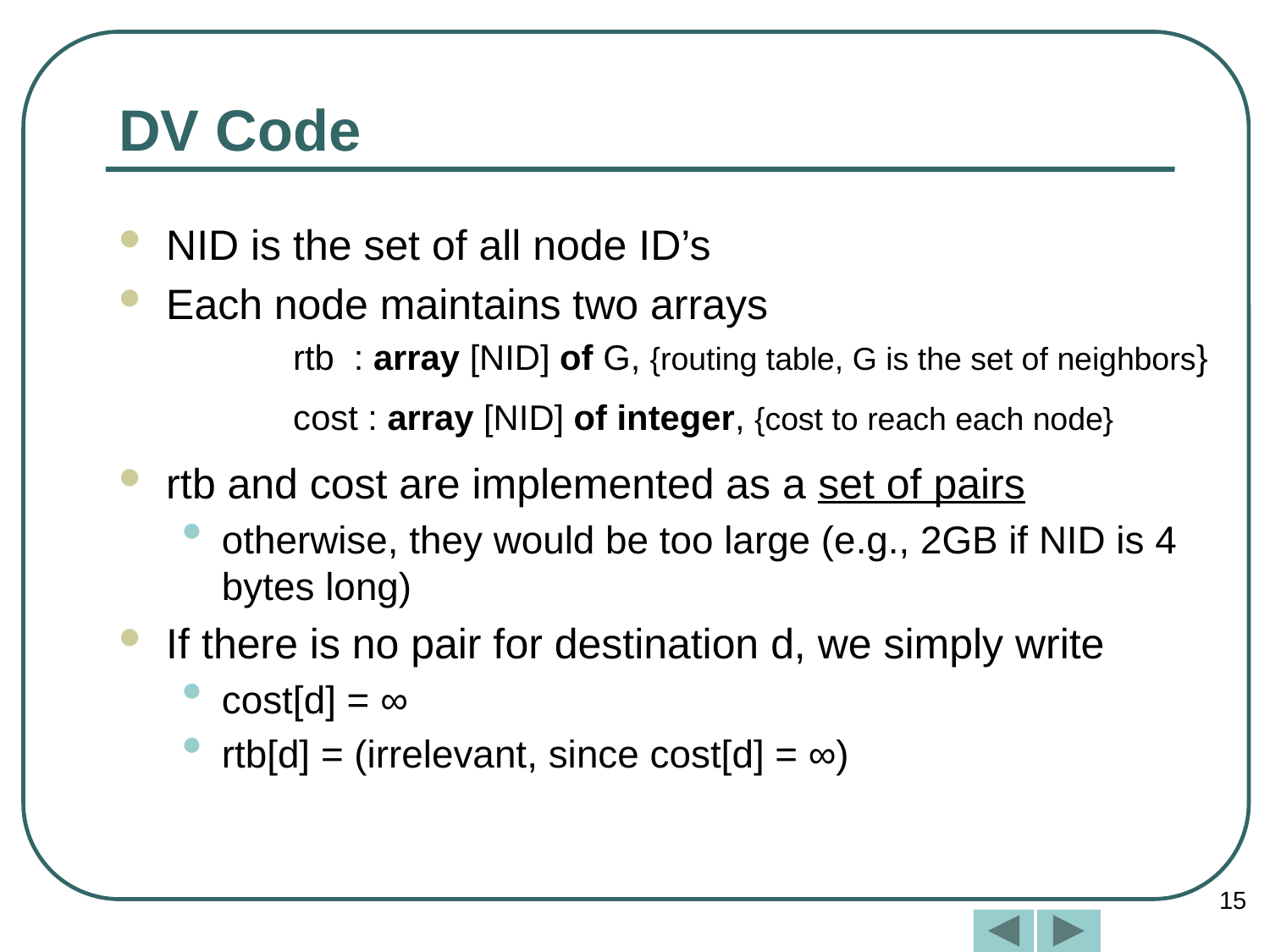

# DV Code
NID is the set of all node ID’s
Each node maintains two arrays
		rtb  : array [NID] of G, {routing table, G is the set of neighbors}
     	cost : array [NID] of integer, {cost to reach each node}
rtb and cost are implemented as a set of pairs
otherwise, they would be too large (e.g., 2GB if NID is 4 bytes long)
If there is no pair for destination d, we simply write
cost[d] = ∞
rtb[d] = (irrelevant, since cost[d] = ∞)

15